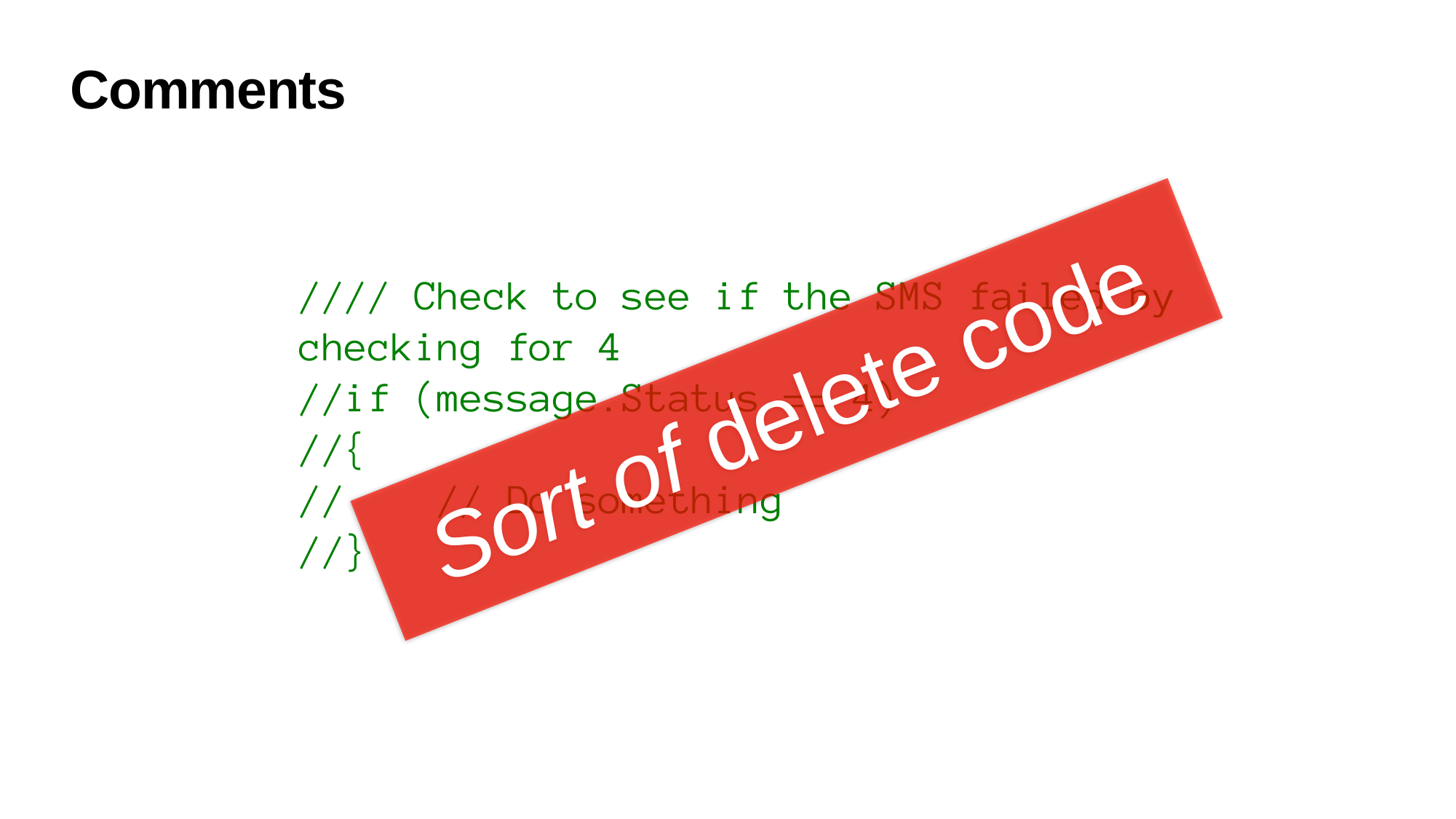

# Comments
//// Check to see if the SMS failed by checking for 4
//if (message.Status == 4)
//{
//    // Do something
//}
Sort of delete code